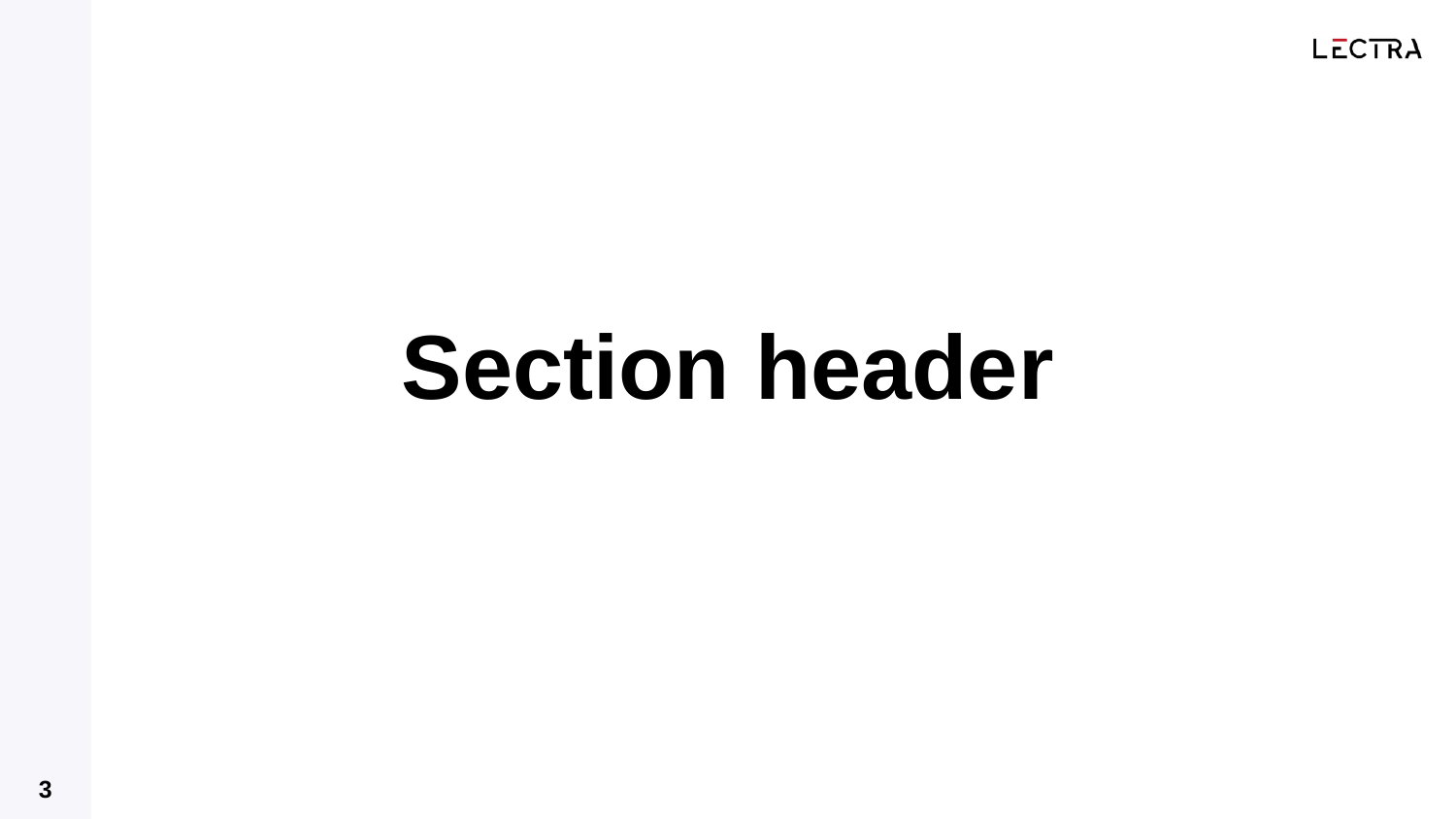

24/03/2025
(c) S.Gioria (OWASP) 2025
3
# Section header